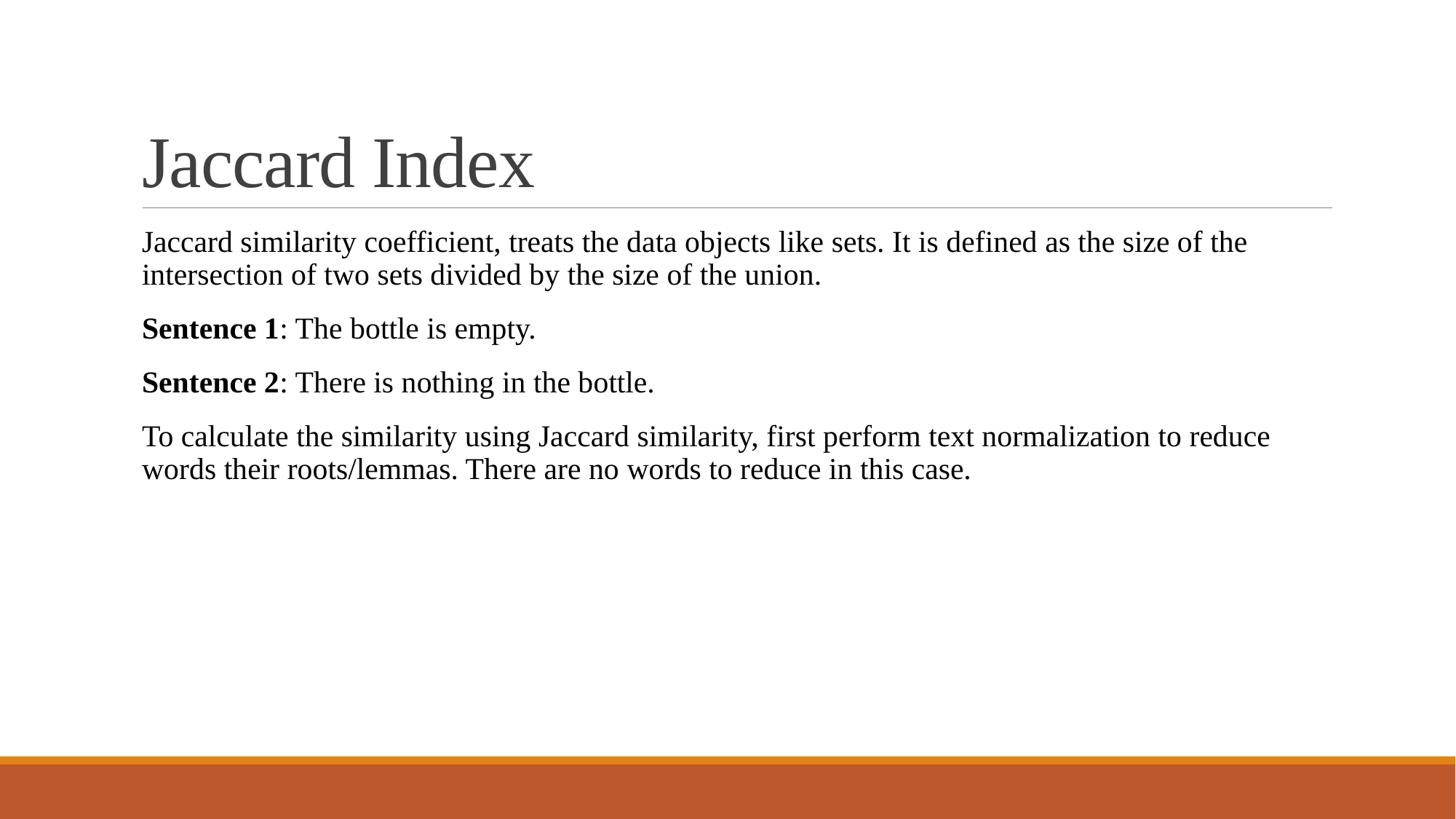

# Jaccard Index
Jaccard similarity coefficient, treats the data objects like sets. It is defined as the size of the intersection of two sets divided by the size of the union.
Sentence 1: The bottle is empty.
Sentence 2: There is nothing in the bottle.
To calculate the similarity using Jaccard similarity, first perform text normalization to reduce words their roots/lemmas. There are no words to reduce in this case.